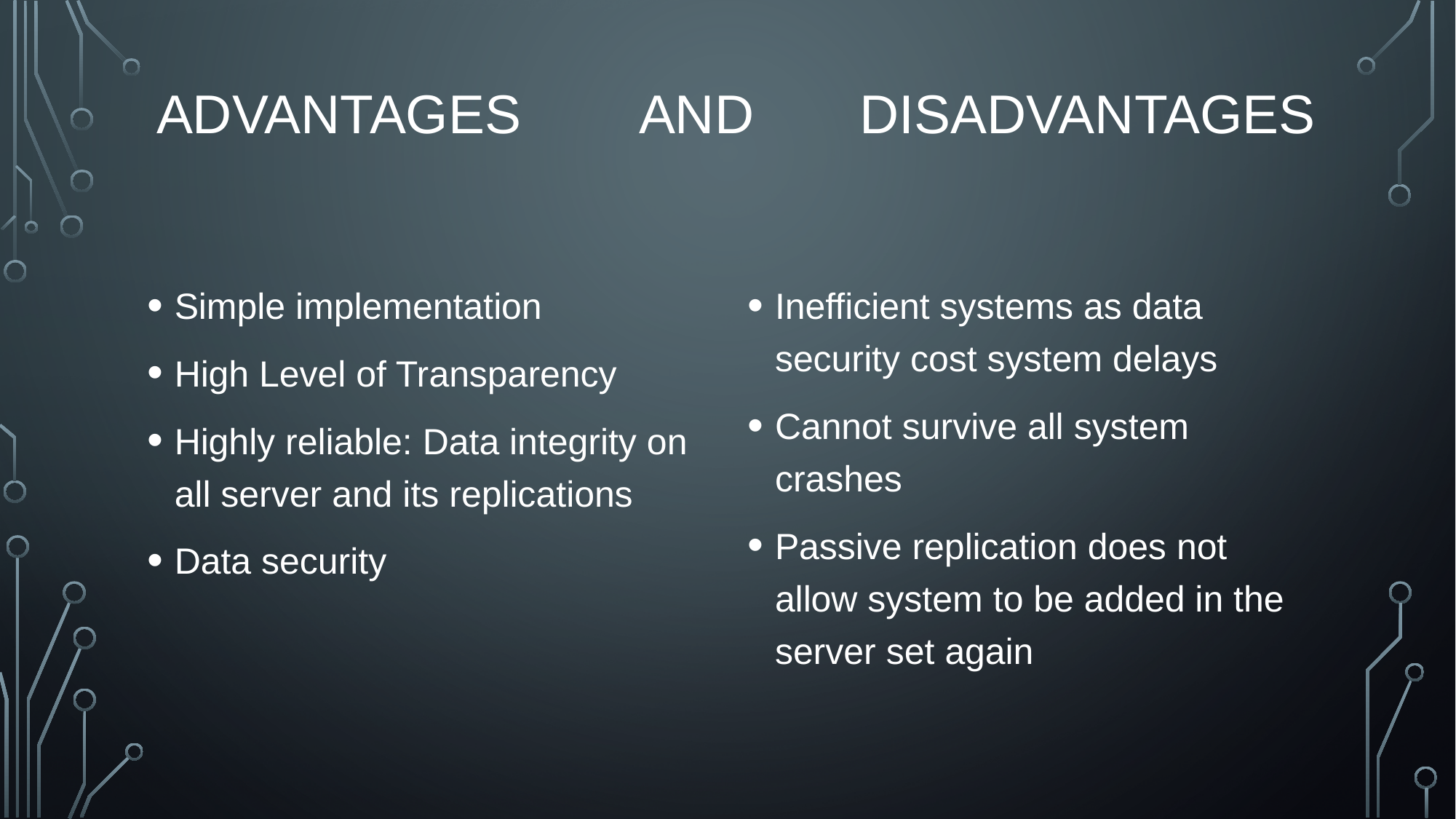

# Advantages        and       disadvantages
Simple implementation
High Level of Transparency
Highly reliable: Data integrity on all server and its replications
Data security
Inefficient systems as data security cost system delays
Cannot survive all system crashes
Passive replication does not allow system to be added in the server set again